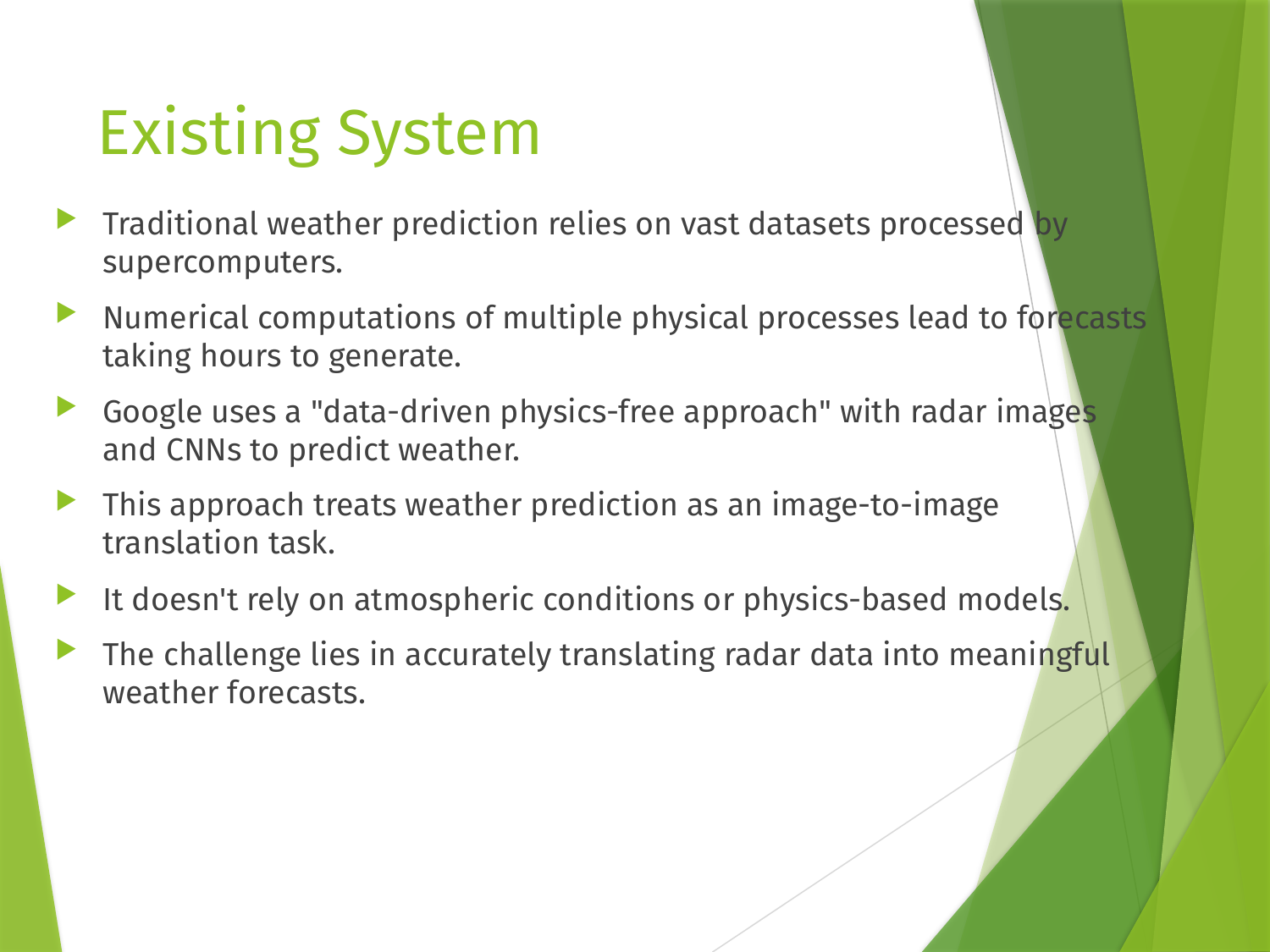

# Existing System
Traditional weather prediction relies on vast datasets processed by supercomputers.
Numerical computations of multiple physical processes lead to forecasts taking hours to generate.
Google uses a "data-driven physics-free approach" with radar images and CNNs to predict weather.
This approach treats weather prediction as an image-to-image translation task.
It doesn't rely on atmospheric conditions or physics-based models.
The challenge lies in accurately translating radar data into meaningful weather forecasts.